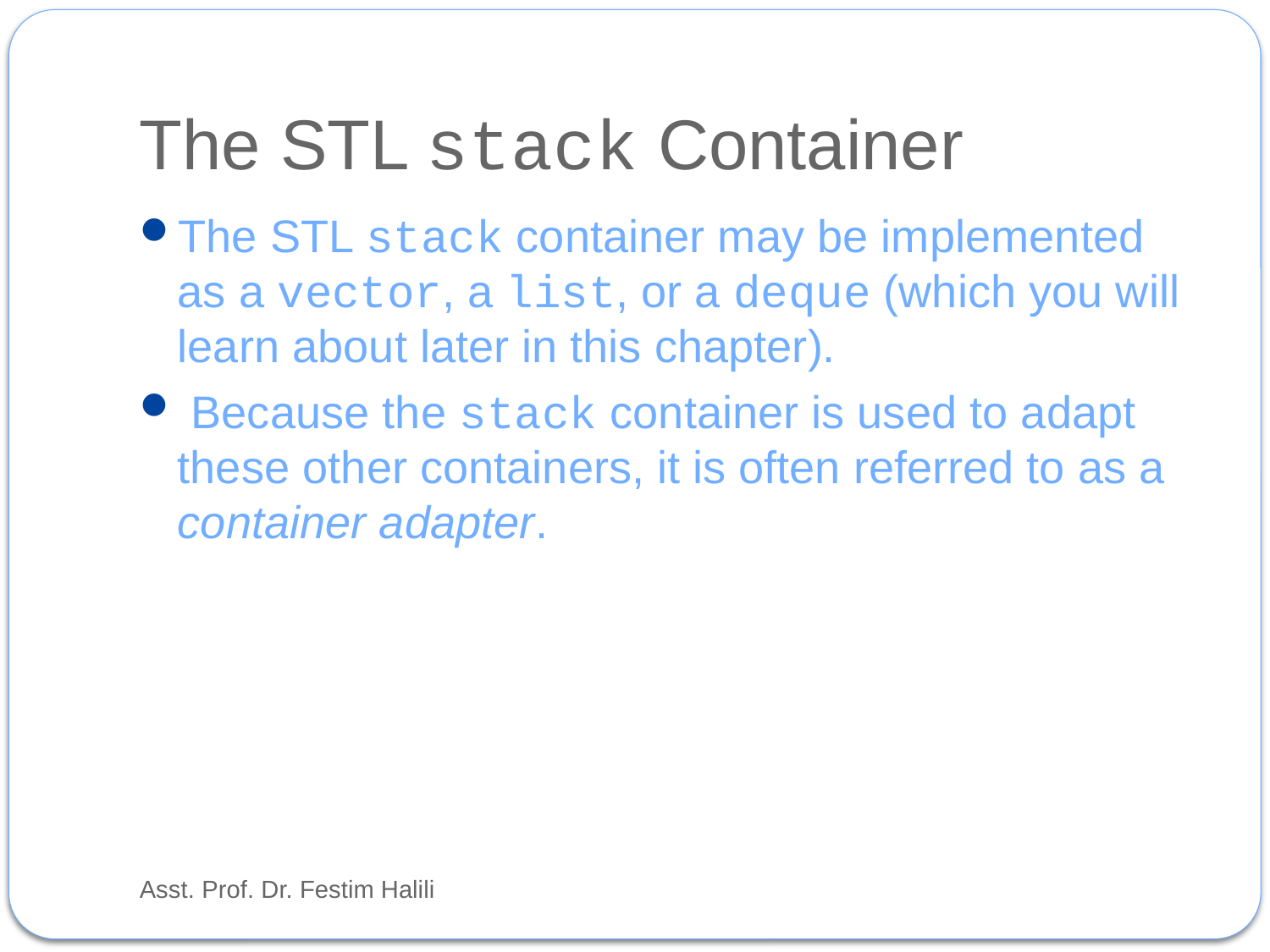

# The STL stack Container
The STL stack container may be implemented as a vector, a list, or a deque (which you will learn about later in this chapter).
 Because the stack container is used to adapt these other containers, it is often referred to as a container adapter.

Asst. Prof. Dr. Festim Halili